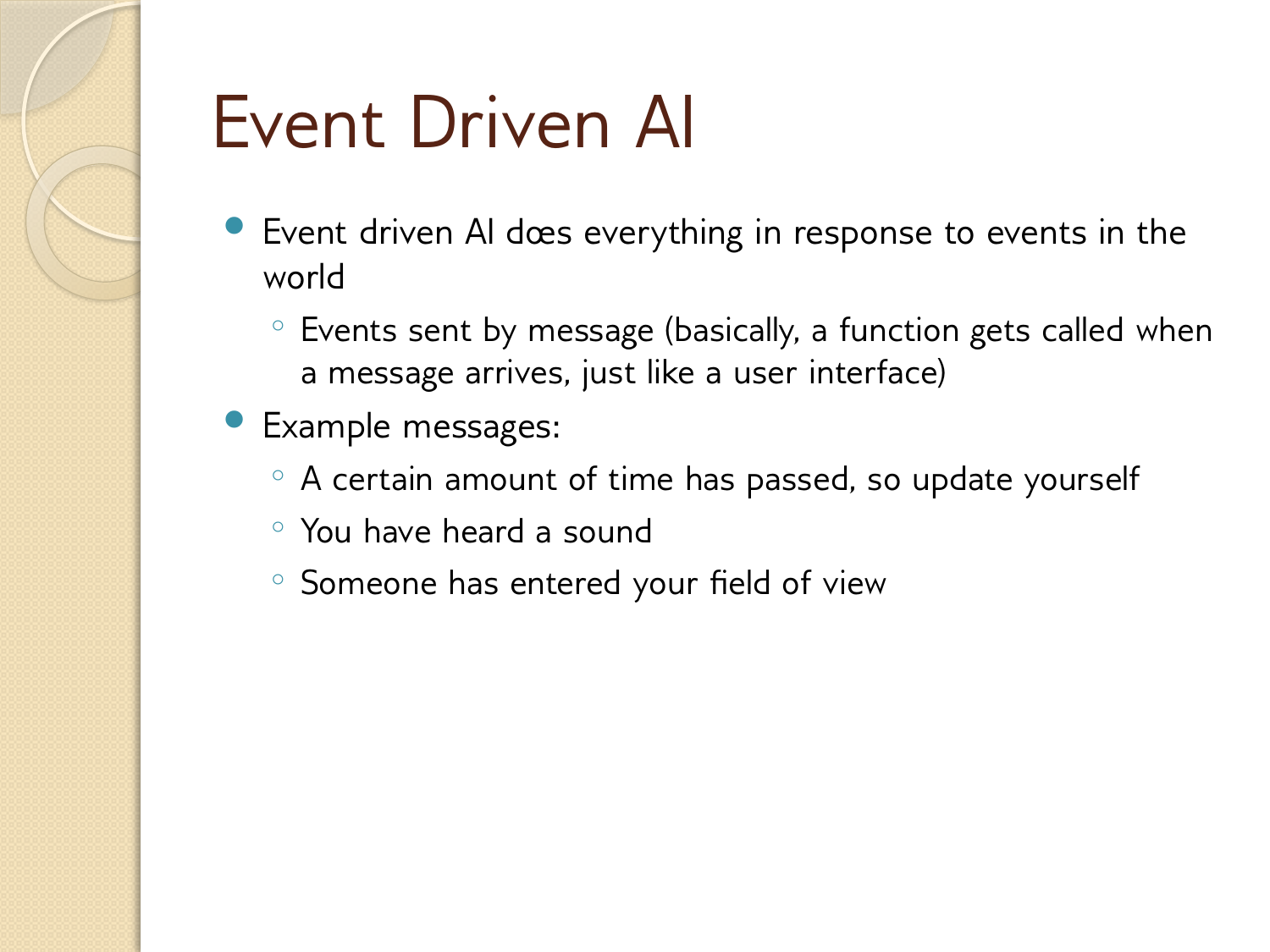

# Event Driven AI
Event driven AI does everything in response to events in the world
Events sent by message (basically, a function gets called when a message arrives, just like a user interface)
Example messages:
A certain amount of time has passed, so update yourself
You have heard a sound
Someone has entered your field of view